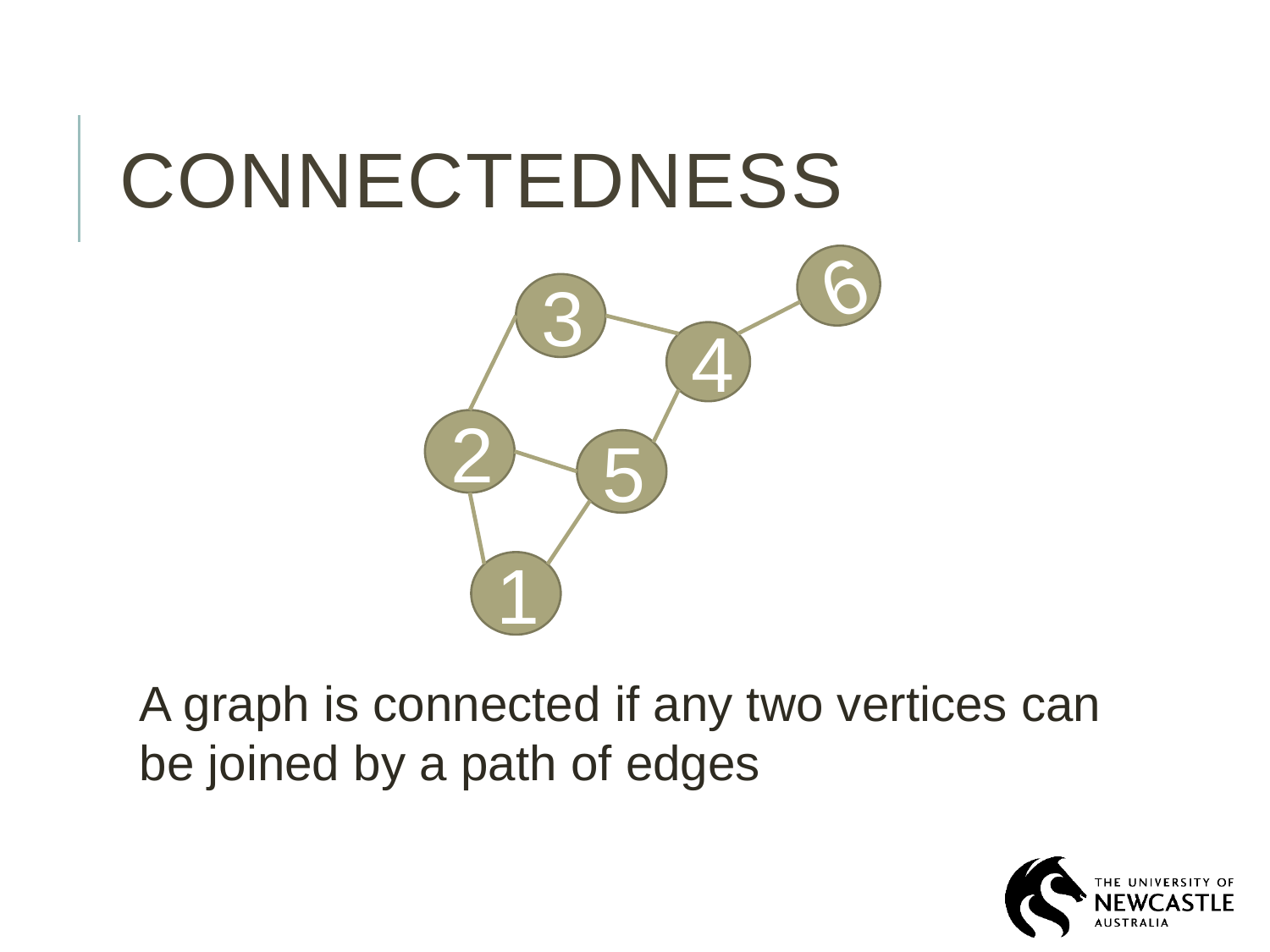

# Connectedness
6
3
4
2
5
1
A graph is connected if any two vertices can be joined by a path of edges